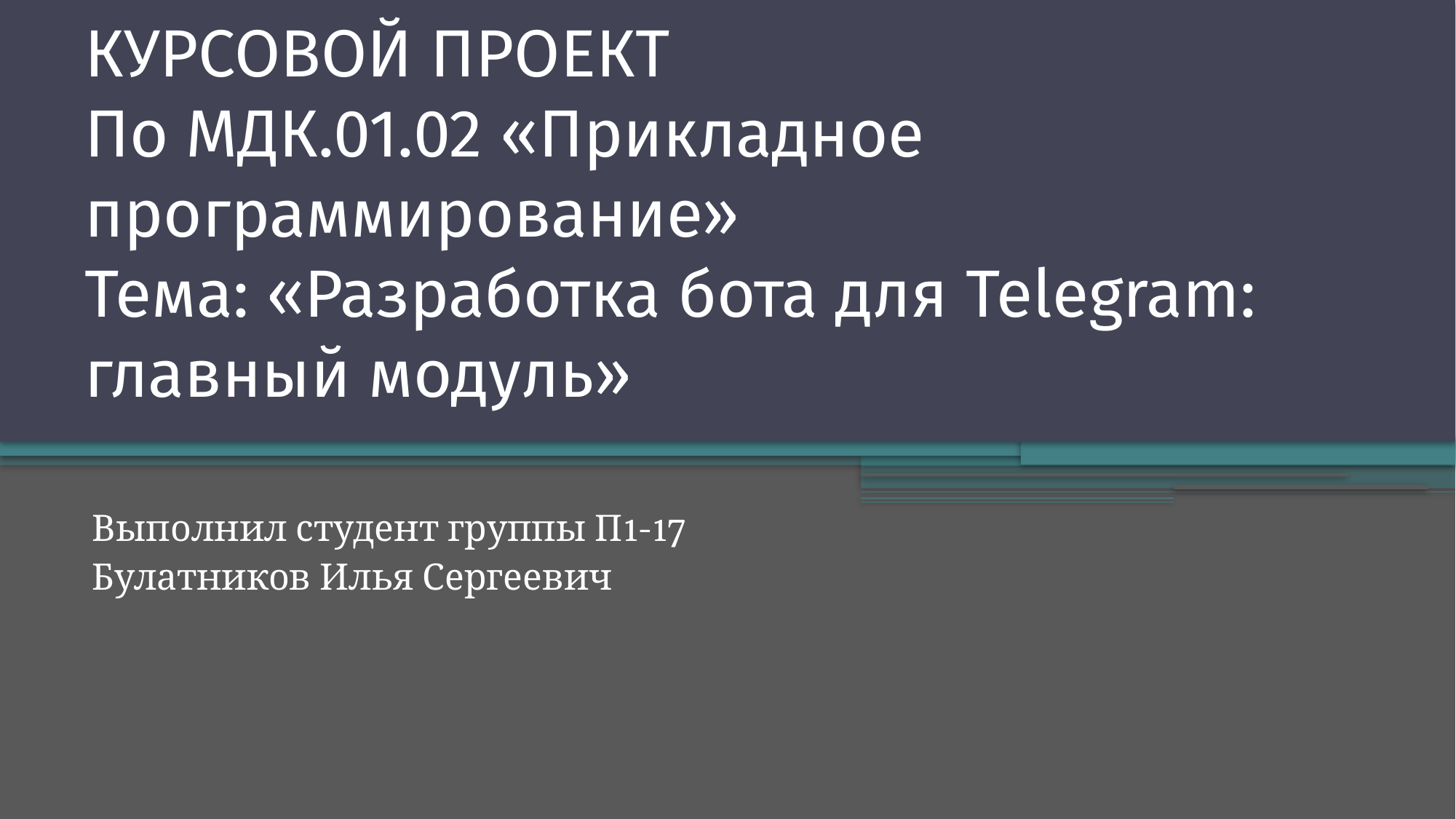

# КУРСОВОЙ ПРОЕКТ По МДК.01.02 «Прикладное программирование» Тема: «Разработка бота для Telegram: главный модуль»
Выполнил студент группы П1-17
Булатников Илья Сергеевич